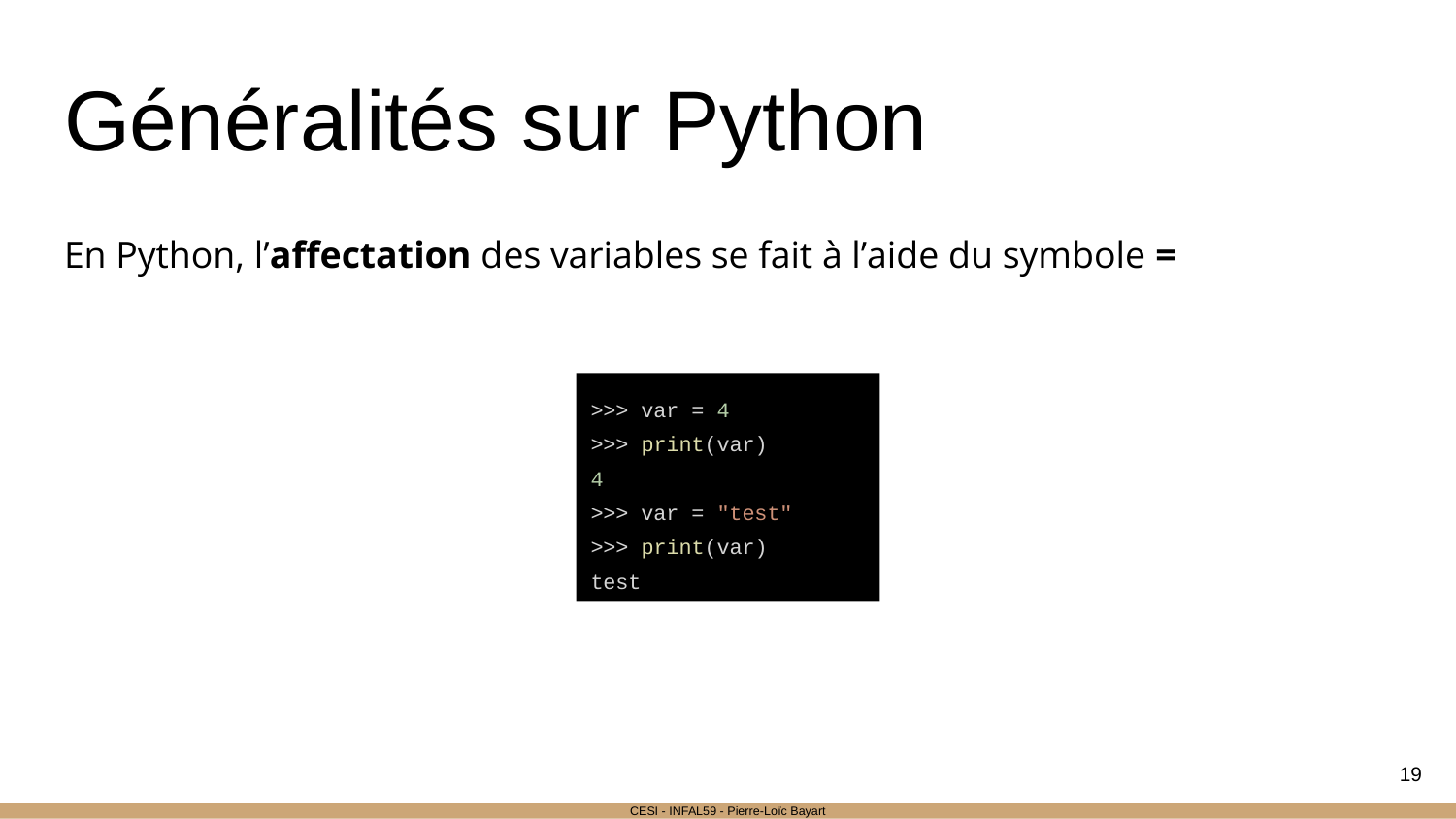

# Généralités sur Python
En Python, l’affectation des variables se fait à l’aide du symbole =

>>> var = 4
>>> print(var)
4
>>> var = "test"
>>> print(var)
test
19